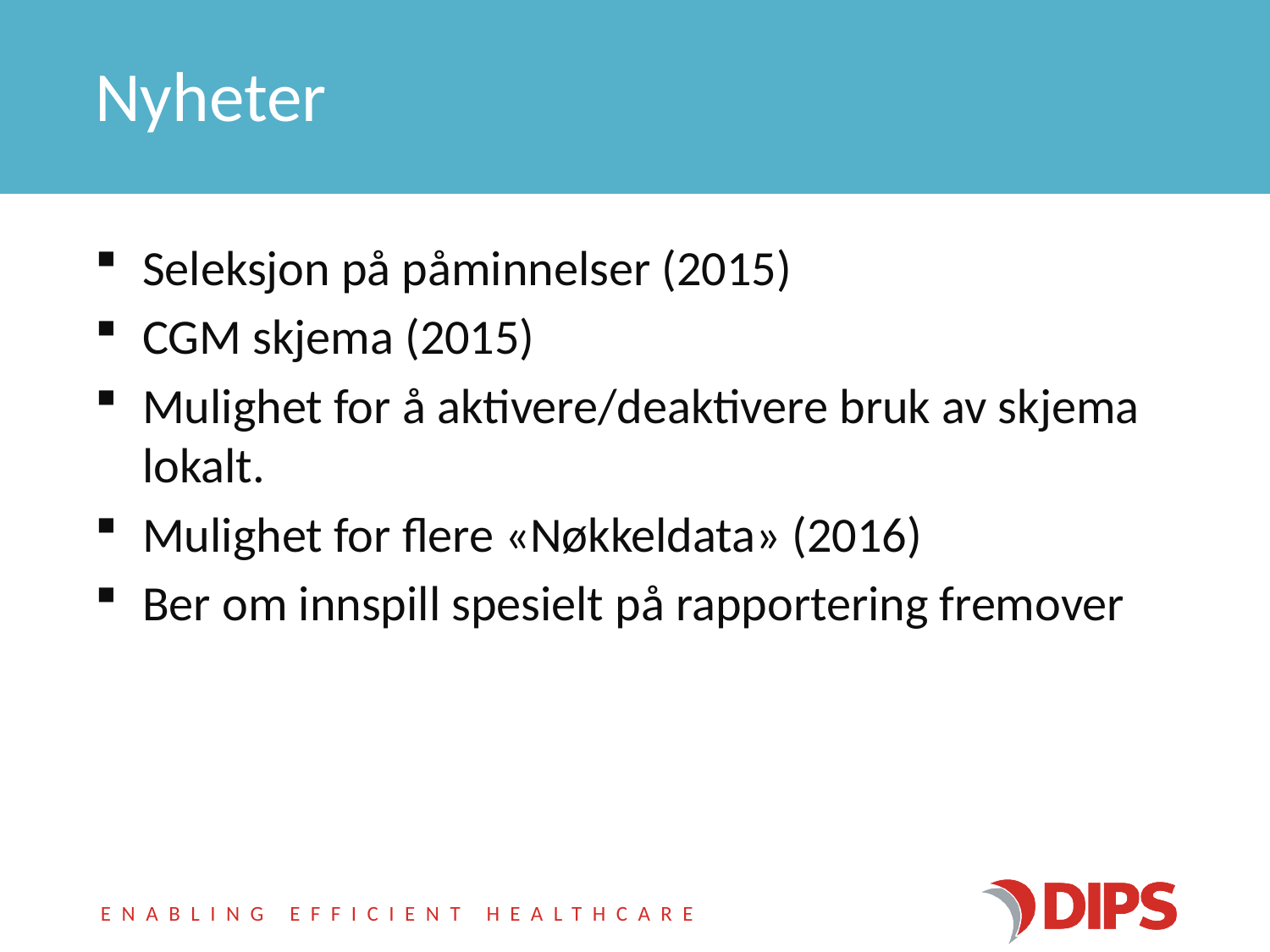

# Nyheter
Seleksjon på påminnelser (2015)
CGM skjema (2015)
Mulighet for å aktivere/deaktivere bruk av skjema lokalt.
Mulighet for flere «Nøkkeldata» (2016)
Ber om innspill spesielt på rapportering fremover